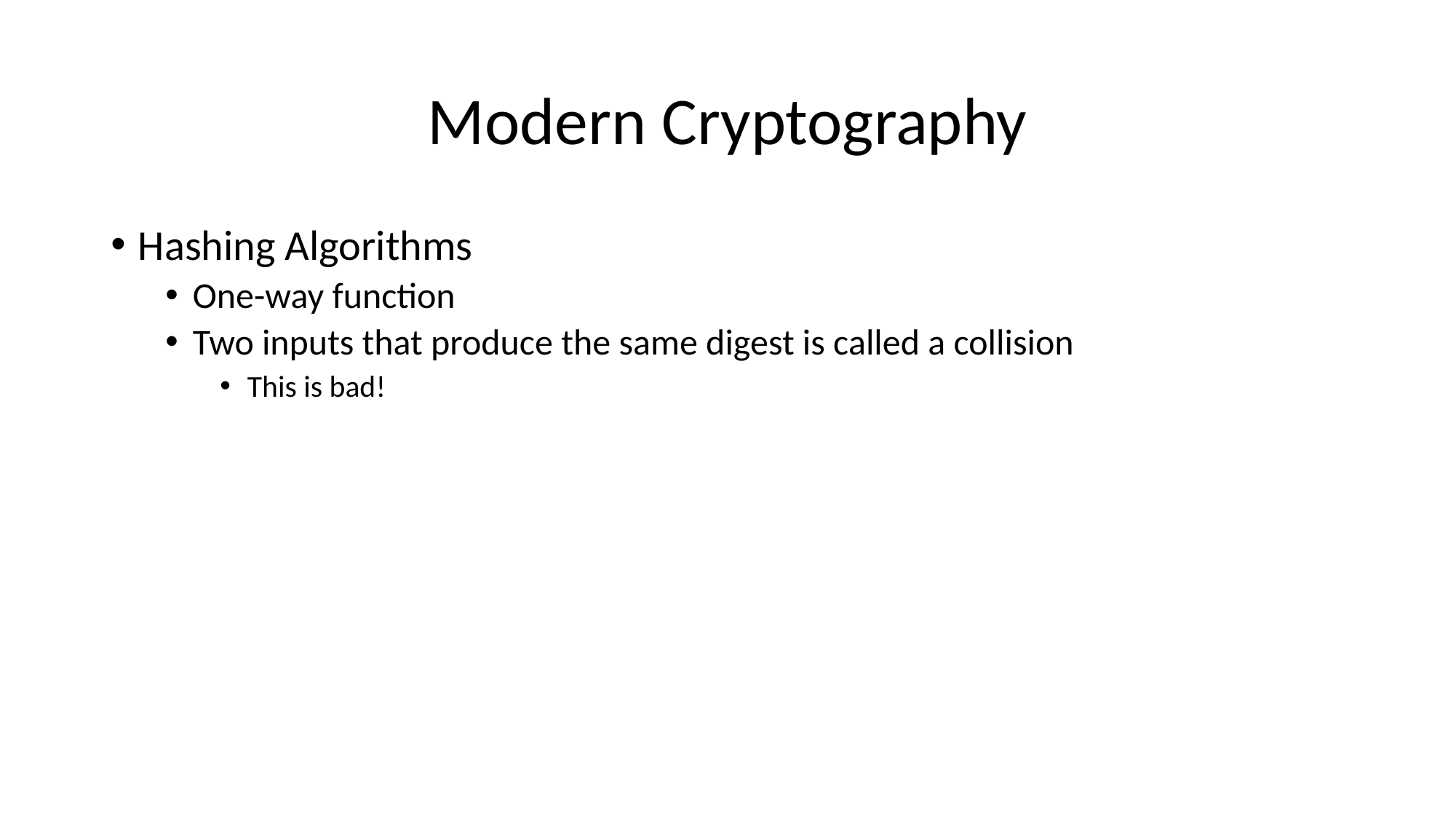

# Modern Cryptography
Hashing Algorithms
One-way function
Two inputs that produce the same digest is called a collision
This is bad!